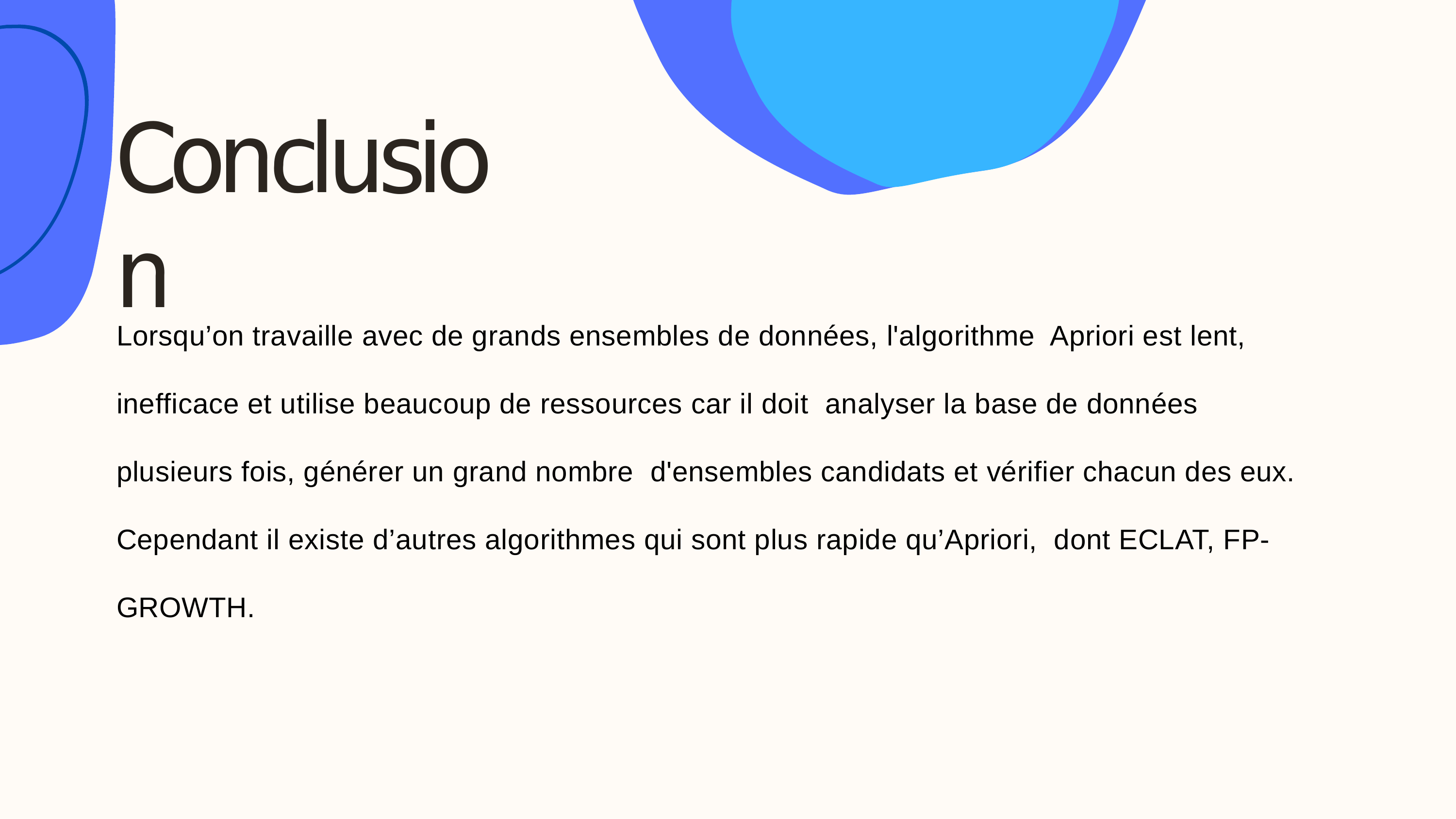

# Conclusion
Lorsqu’on travaille avec de grands ensembles de données, l'algorithme  Apriori est lent, inefficace et utilise beaucoup de ressources car il doit  analyser la base de données plusieurs fois, générer un grand nombre  d'ensembles candidats et vérifier chacun des eux.
Cependant il existe d’autres algorithmes qui sont plus rapide qu’Apriori,  dont ECLAT, FP-GROWTH.